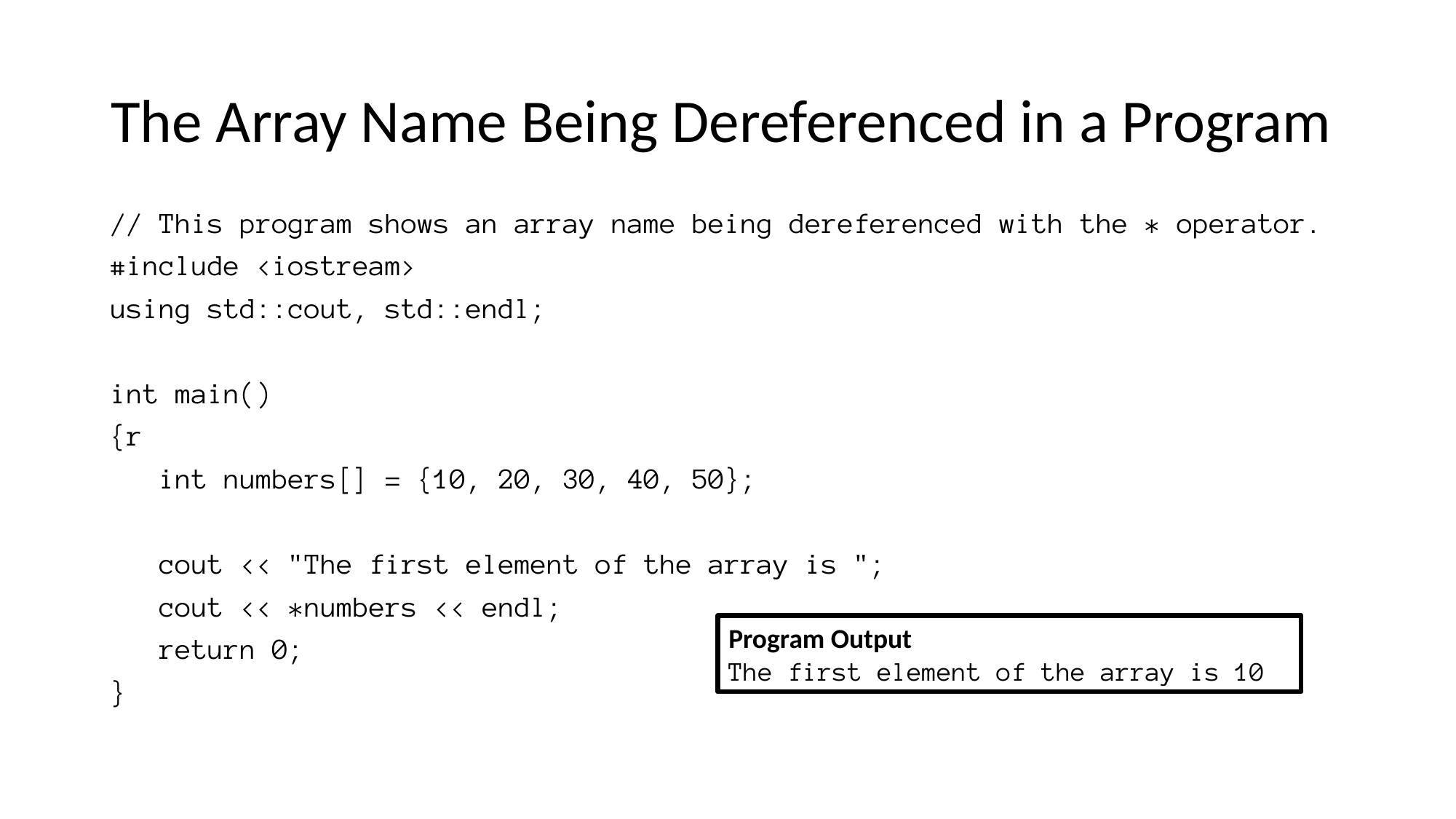

# The Array Name Being Dereferenced in a Program
// This program shows an array name being dereferenced with the * operator.
#include <iostream>
using std::cout, std::endl;

int main()
{r
   int numbers[] = {10, 20, 30, 40, 50};

   cout << "The first element of the array is ";
   cout << *numbers << endl;
   return 0;
}
Program Output
The first element of the array is 10